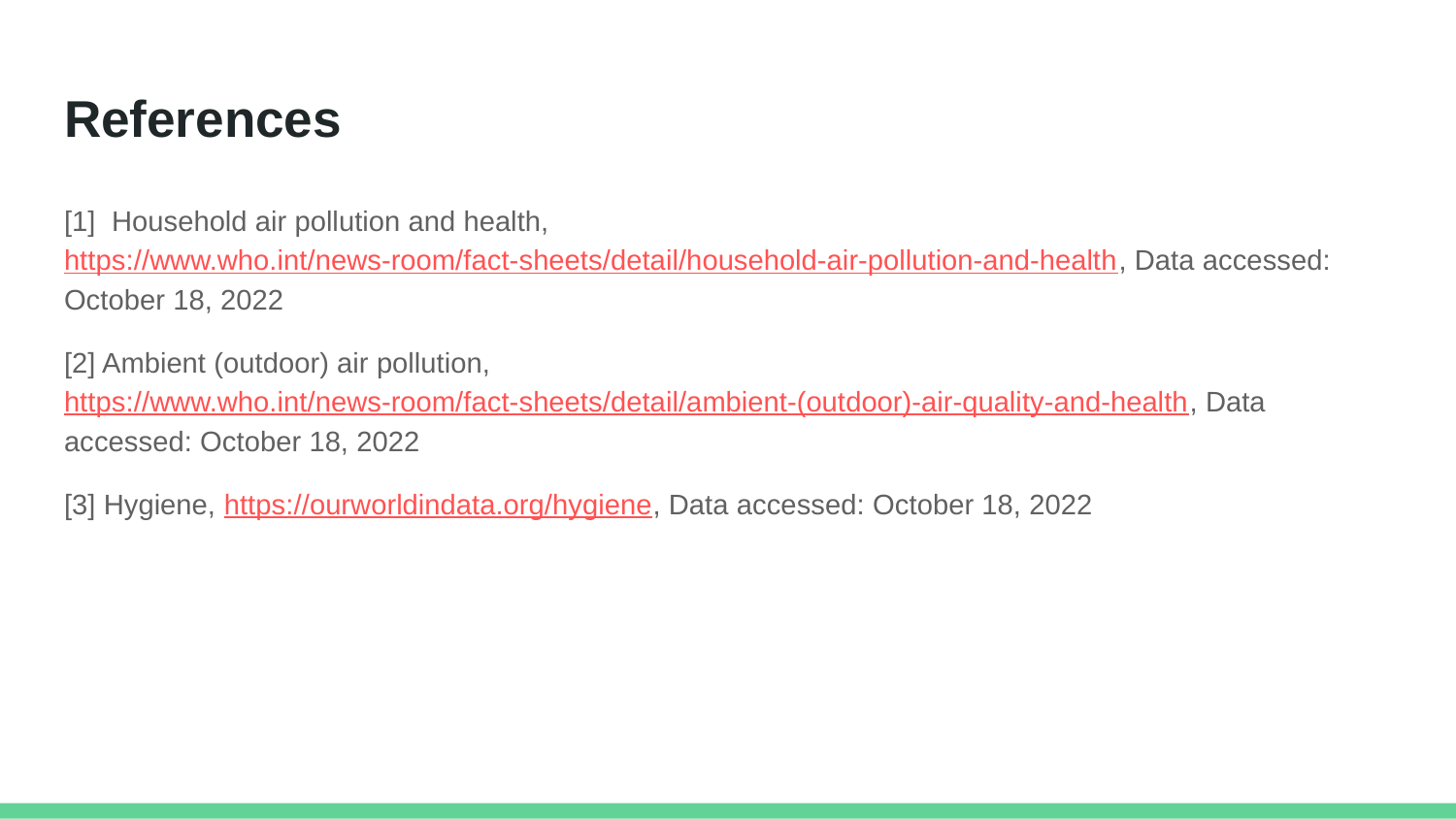

# References
[1]  Household air pollution and health, https://www.who.int/news-room/fact-sheets/detail/household-air-pollution-and-health, Data accessed: October 18, 2022
[2] Ambient (outdoor) air pollution, https://www.who.int/news-room/fact-sheets/detail/ambient-(outdoor)-air-quality-and-health, Data accessed: October 18, 2022
[3] Hygiene, https://ourworldindata.org/hygiene, Data accessed: October 18, 2022